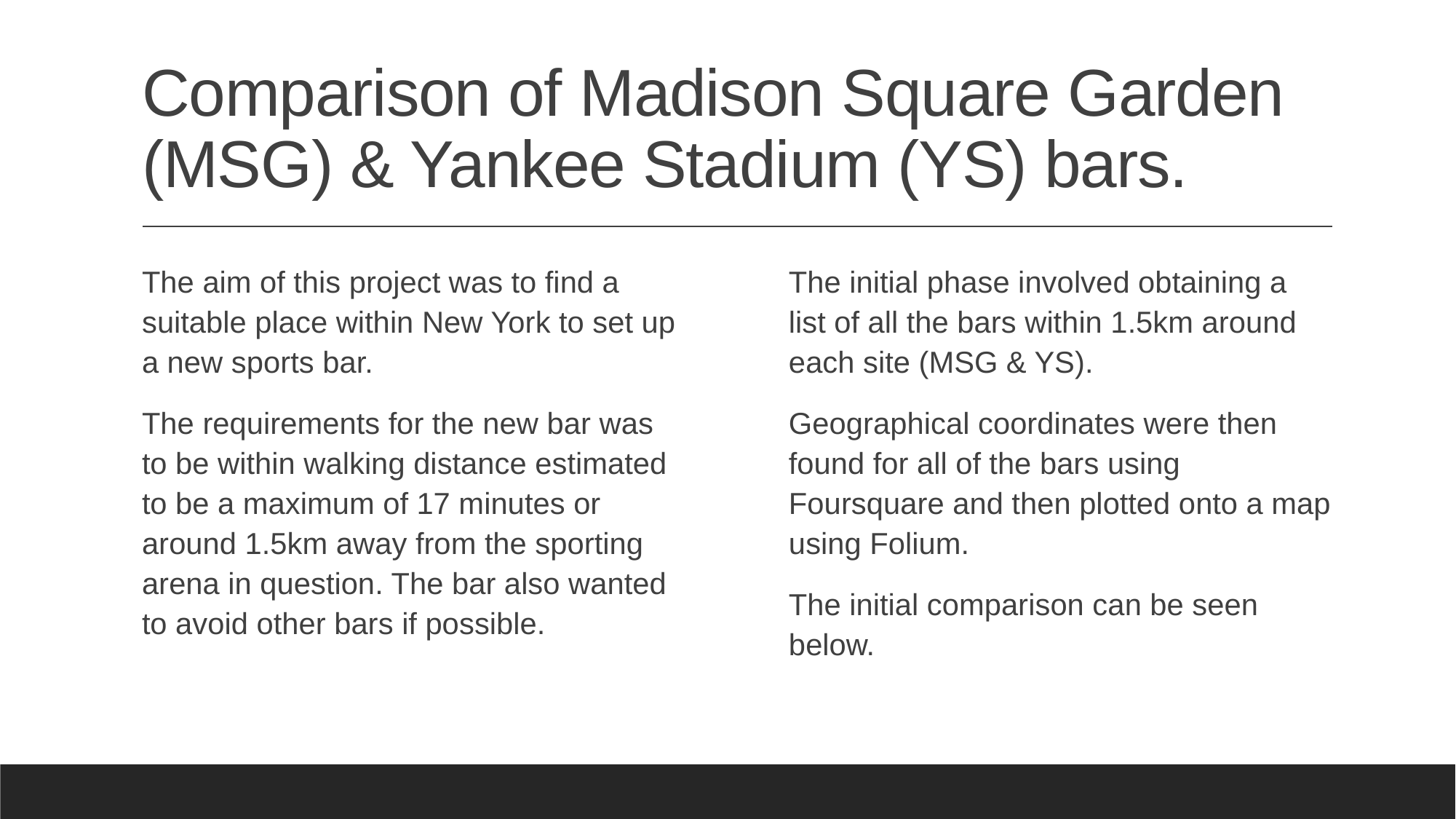

# Comparison of Madison Square Garden (MSG) & Yankee Stadium (YS) bars.
The aim of this project was to find a suitable place within New York to set up a new sports bar.
The requirements for the new bar was to be within walking distance estimated to be a maximum of 17 minutes or around 1.5km away from the sporting arena in question. The bar also wanted to avoid other bars if possible.
The initial phase involved obtaining a list of all the bars within 1.5km around each site (MSG & YS).
Geographical coordinates were then found for all of the bars using Foursquare and then plotted onto a map using Folium.
The initial comparison can be seen below.